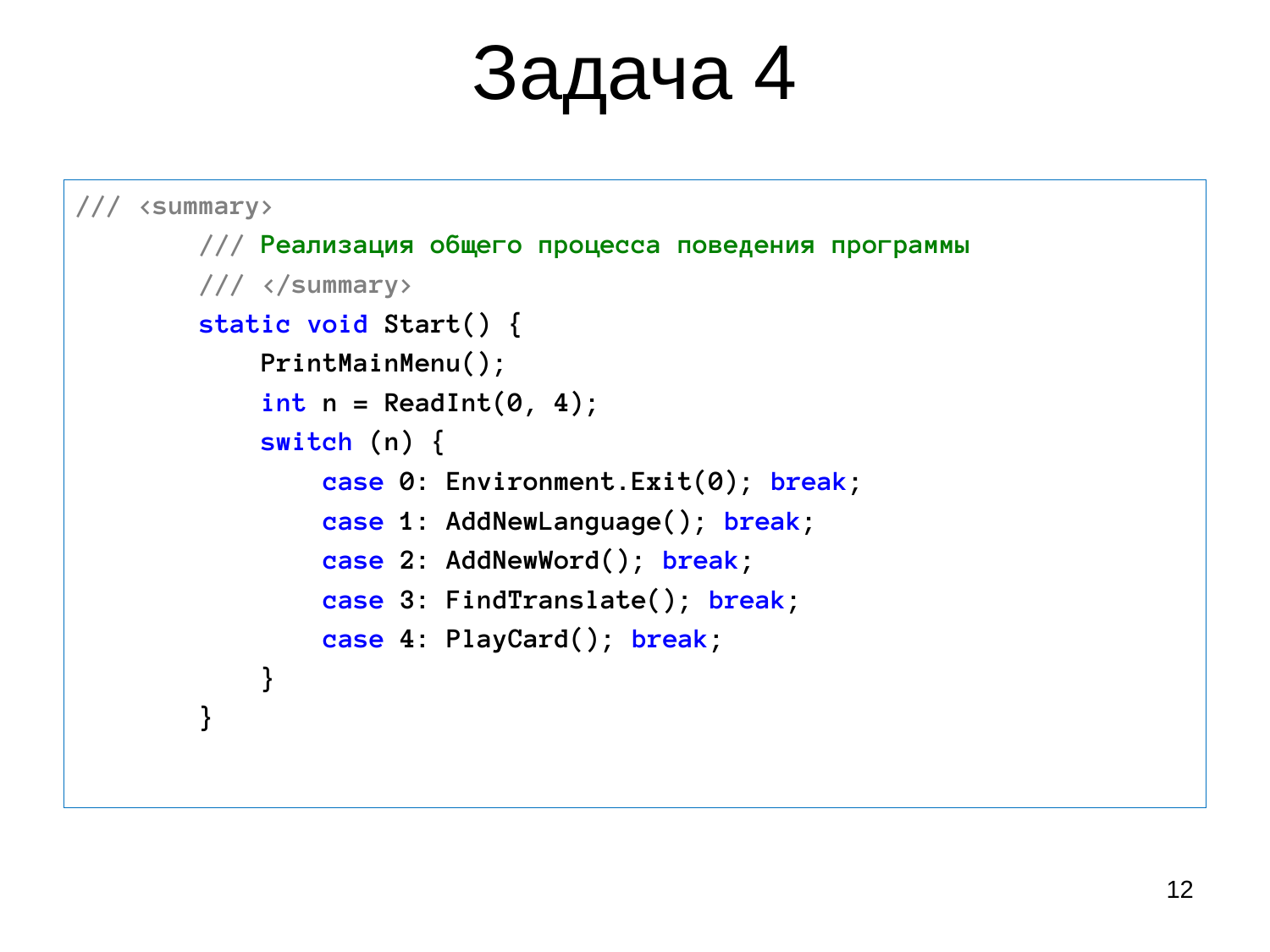

# Задача 4
/// <summary>
        /// Реализация общего процесса поведения программы
        /// </summary>
        static void Start() {
            PrintMainMenu();
            int n = ReadInt(0, 4);
            switch (n) {
                case 0: Environment.Exit(0); break;
                case 1: AddNewLanguage(); break;
                case 2: AddNewWord(); break;
                case 3: FindTranslate(); break;
                case 4: PlayCard(); break;
            }
        }
12